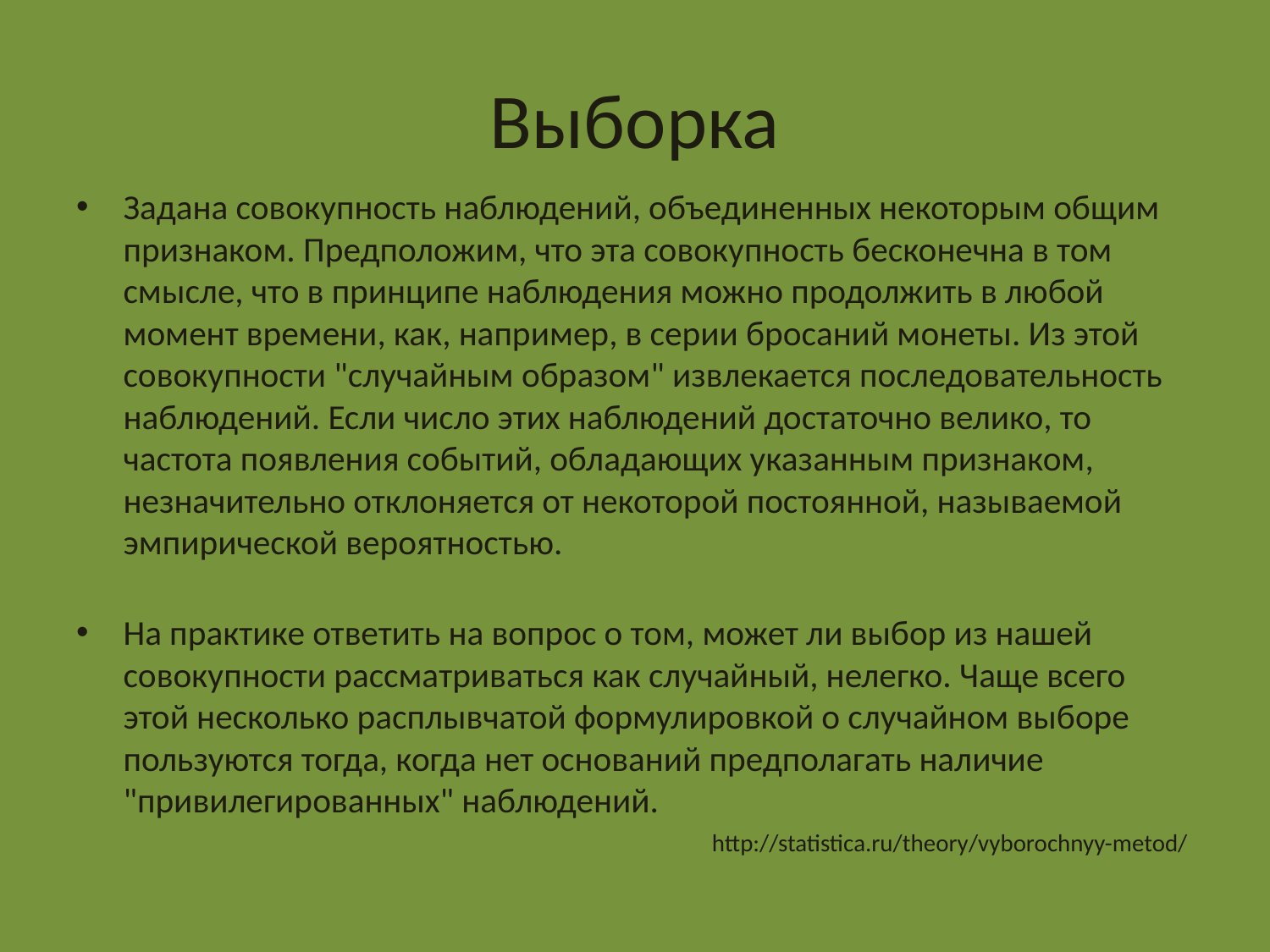

# Выборка
Задана совокупность наблюдений, объединенных некоторым общим признаком. Предположим, что эта совокупность бесконечна в том смысле, что в принципе наблюдения можно продолжить в любой момент времени, как, например, в серии бросаний монеты. Из этой совокупности "случайным образом" извлекается последовательность наблюдений. Если число этих наблюдений достаточно велико, то частота появления событий, обладающих указанным признаком, незначительно отклоняется от некоторой постоянной, называемой эмпирической вероятностью.
На практике ответить на вопрос о том, может ли выбор из нашей совокупности рассматриваться как случайный, нелегко. Чаще всего этой несколько расплывчатой формулировкой о случайном выборе пользуются тогда, когда нет оснований предполагать наличие "привилегированных" наблюдений.
http://statistica.ru/theory/vyborochnyy-metod/